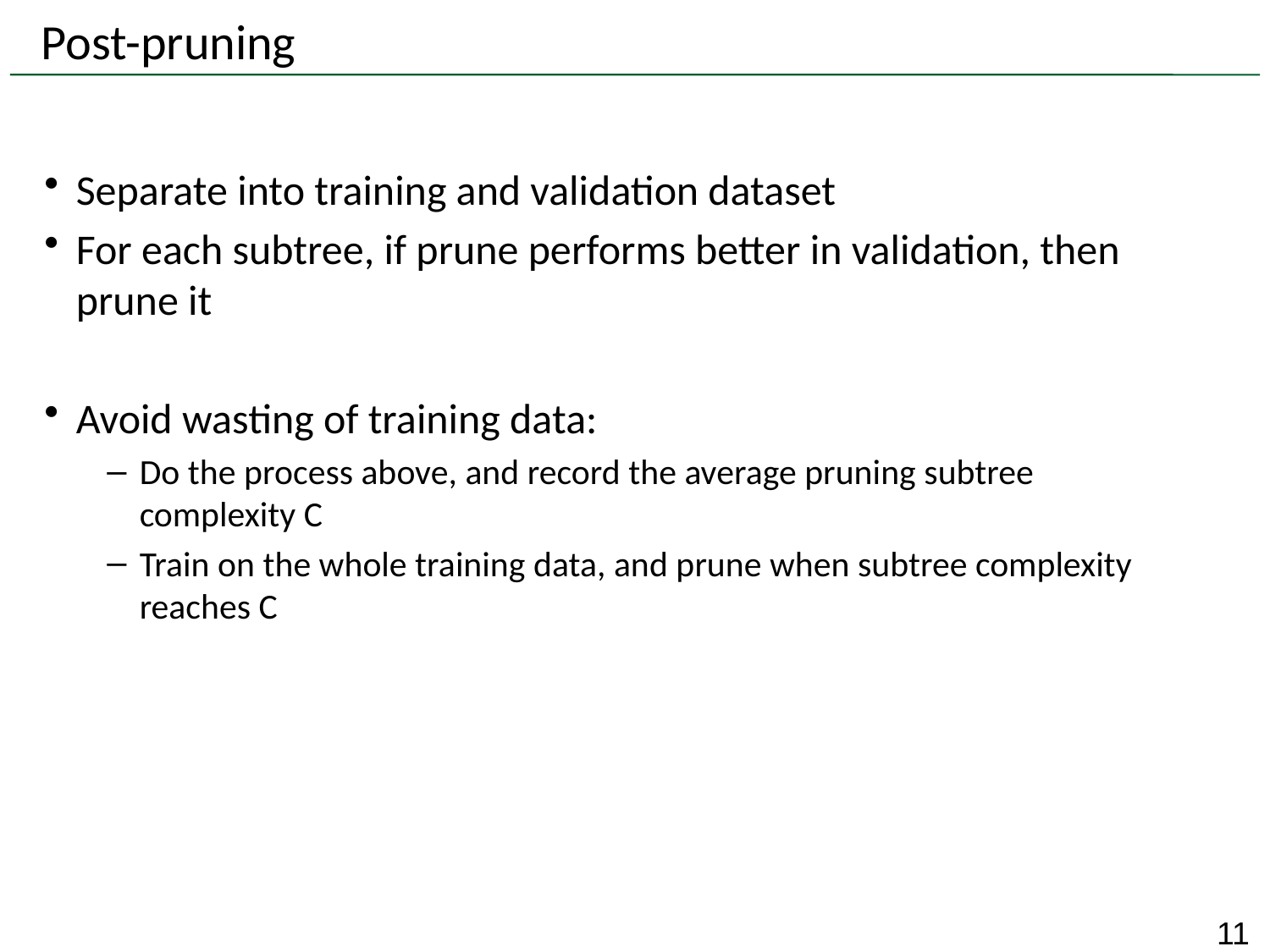

# Post-pruning
Separate into training and validation dataset
For each subtree, if prune performs better in validation, then prune it

Avoid wasting of training data:
Do the process above, and record the average pruning subtree complexity C
Train on the whole training data, and prune when subtree complexity reaches C
11